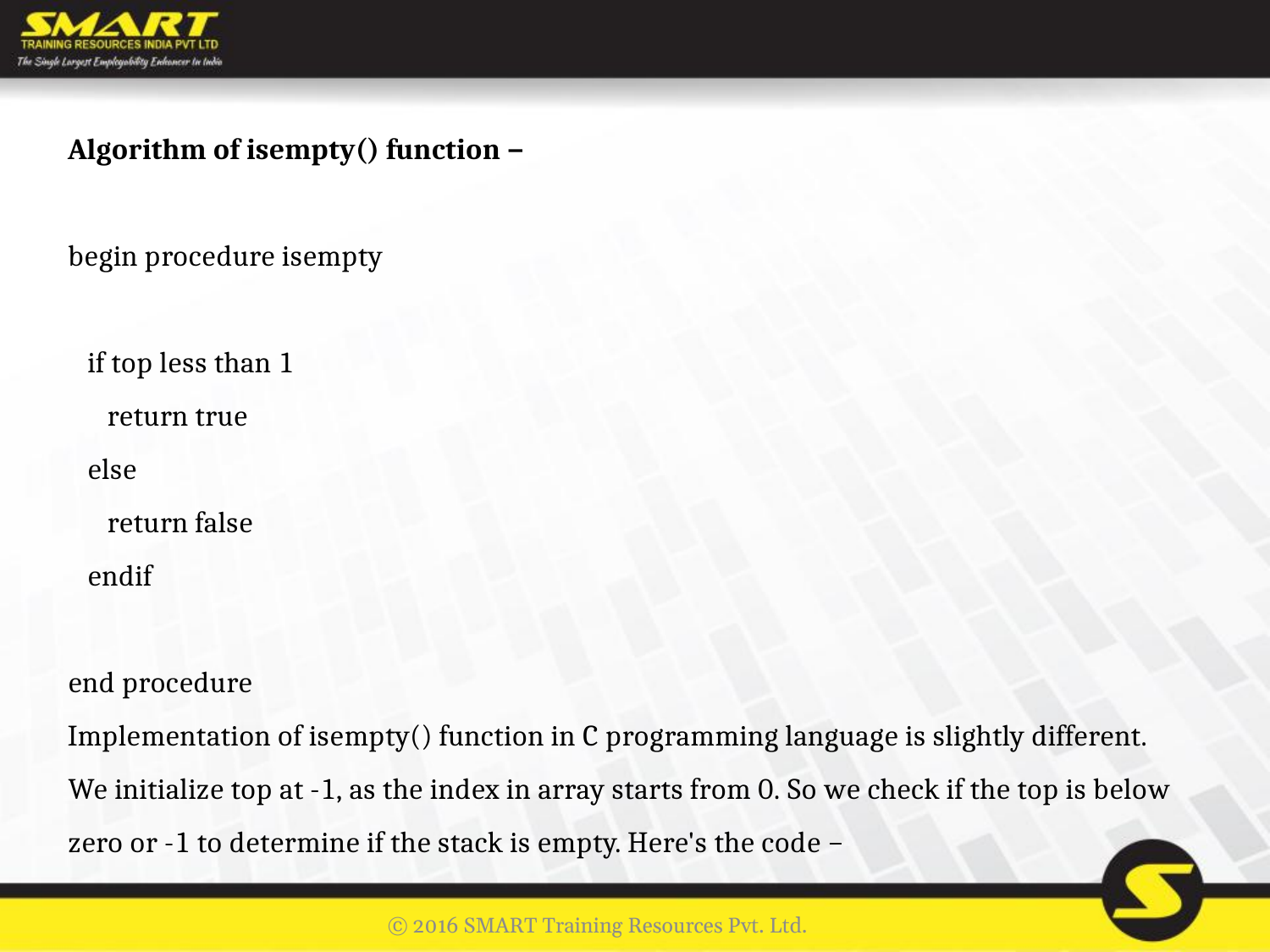

Algorithm of isempty() function −

begin procedure isempty

   if top less than 1
      return true
   else
      return false
   endif

end procedure
Implementation of isempty() function in C programming language is slightly different. We initialize top at -1, as the index in array starts from 0. So we check if the top is below zero or -1 to determine if the stack is empty. Here's the code −
© 2016 SMART Training Resources Pvt. Ltd.